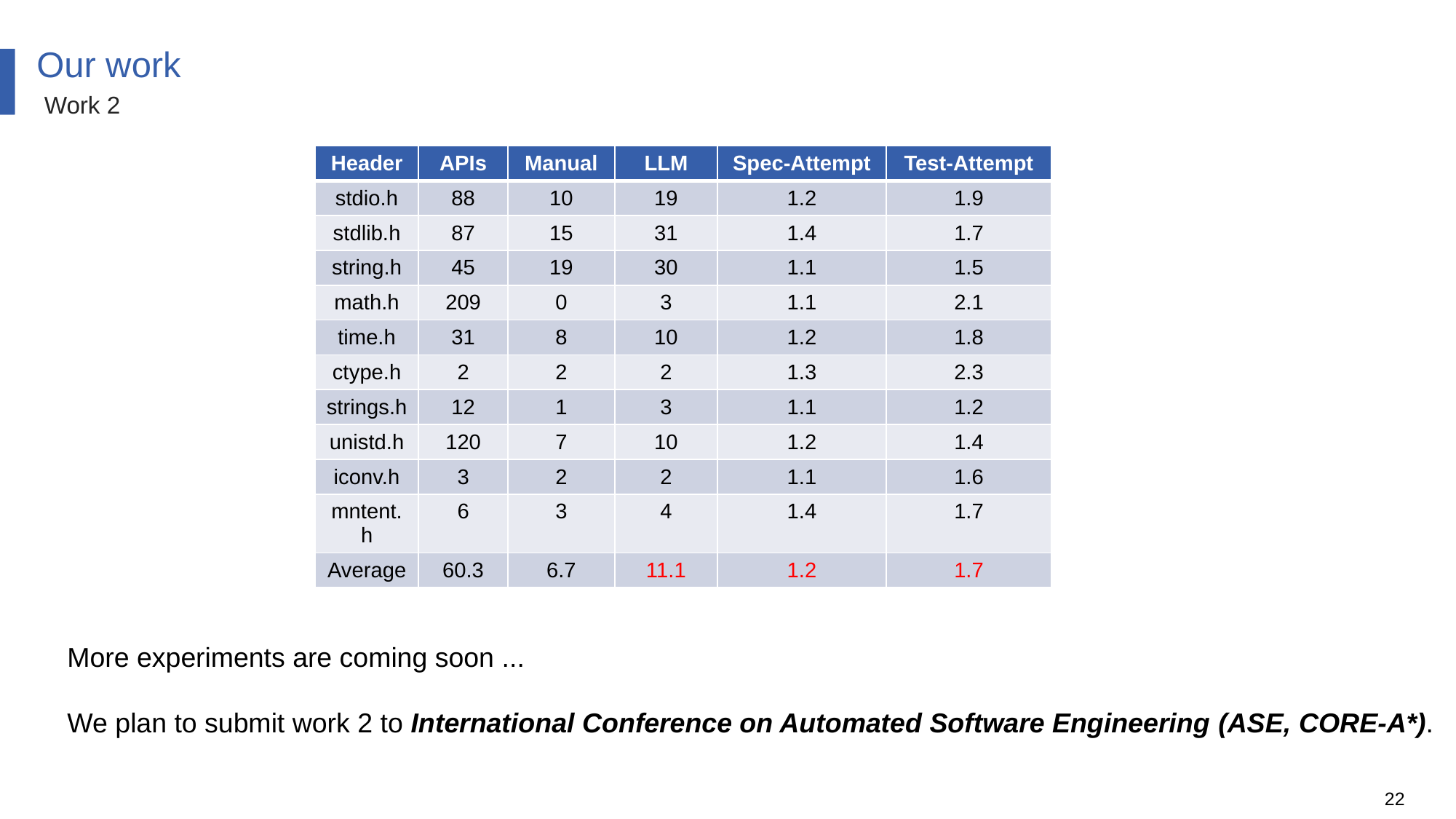

Our work

Work 2
| Header | APIs | Manual | LLM | Spec-Attempt | Test-Attempt |
| --- | --- | --- | --- | --- | --- |
| stdio.h | 88 | 10 | 19 | 1.2 | 1.9 |
| stdlib.h | 87 | 15 | 31 | 1.4 | 1.7 |
| string.h | 45 | 19 | 30 | 1.1 | 1.5 |
| math.h | 209 | 0 | 3 | 1.1 | 2.1 |
| time.h | 31 | 8 | 10 | 1.2 | 1.8 |
| ctype.h | 2 | 2 | 2 | 1.3 | 2.3 |
| strings.h | 12 | 1 | 3 | 1.1 | 1.2 |
| unistd.h | 120 | 7 | 10 | 1.2 | 1.4 |
| iconv.h | 3 | 2 | 2 | 1.1 | 1.6 |
| mntent.h | 6 | 3 | 4 | 1.4 | 1.7 |
| Average | 60.3 | 6.7 | 11.1 | 1.2 | 1.7 |
More experiments are coming soon ...

We plan to submit work 2 to International Conference on Automated Software Engineering (ASE, CORE-A*).
22